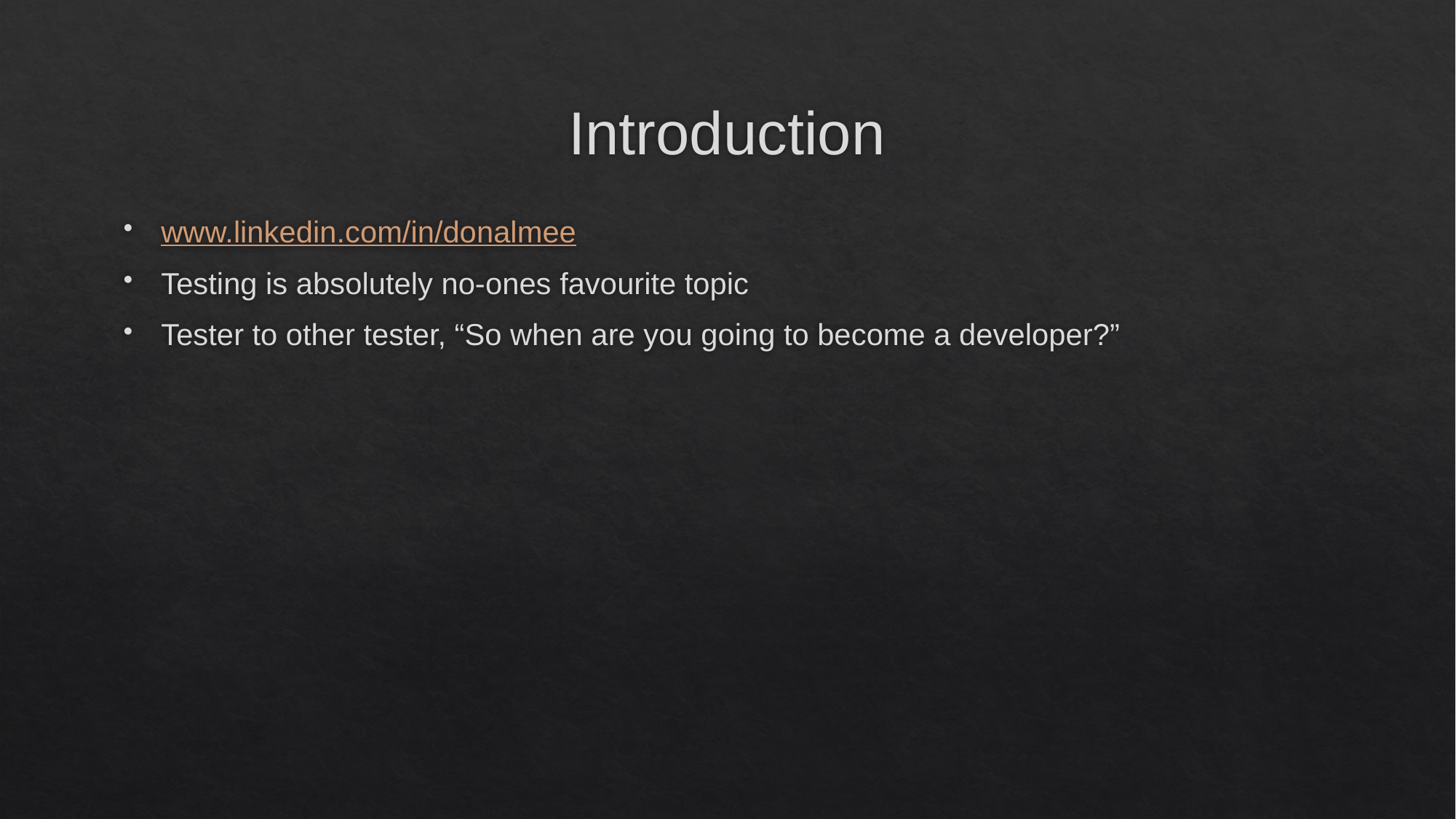

# Introduction
www.linkedin.com/in/donalmee
Testing is absolutely no-ones favourite topic
Tester to other tester, “So when are you going to become a developer?”